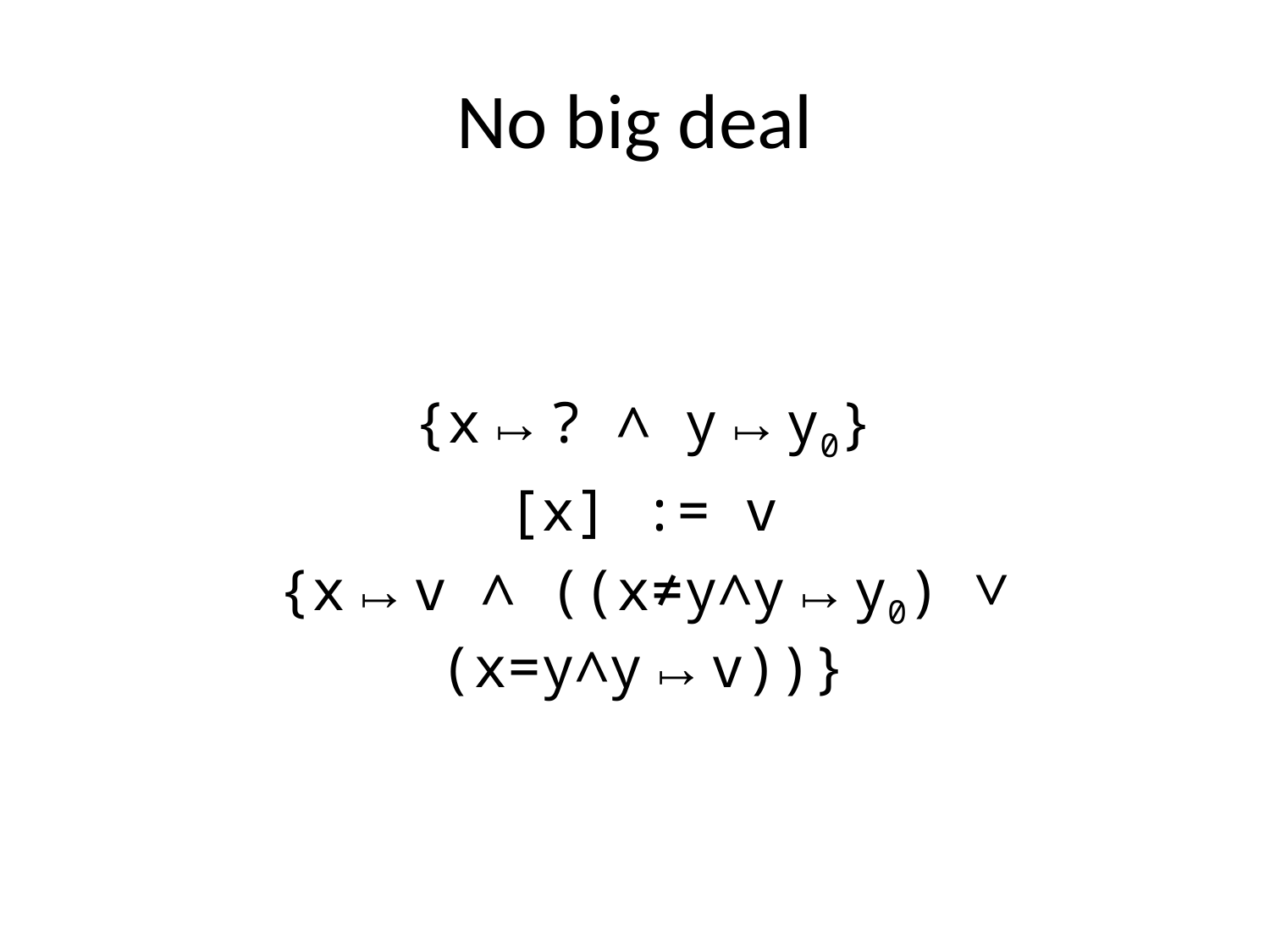

# No big deal

{x↦? ∧ y↦y0}
[x] := v
{x↦v ∧ ((x≠y∧y↦y0) ∨ (x=y∧y↦v))}